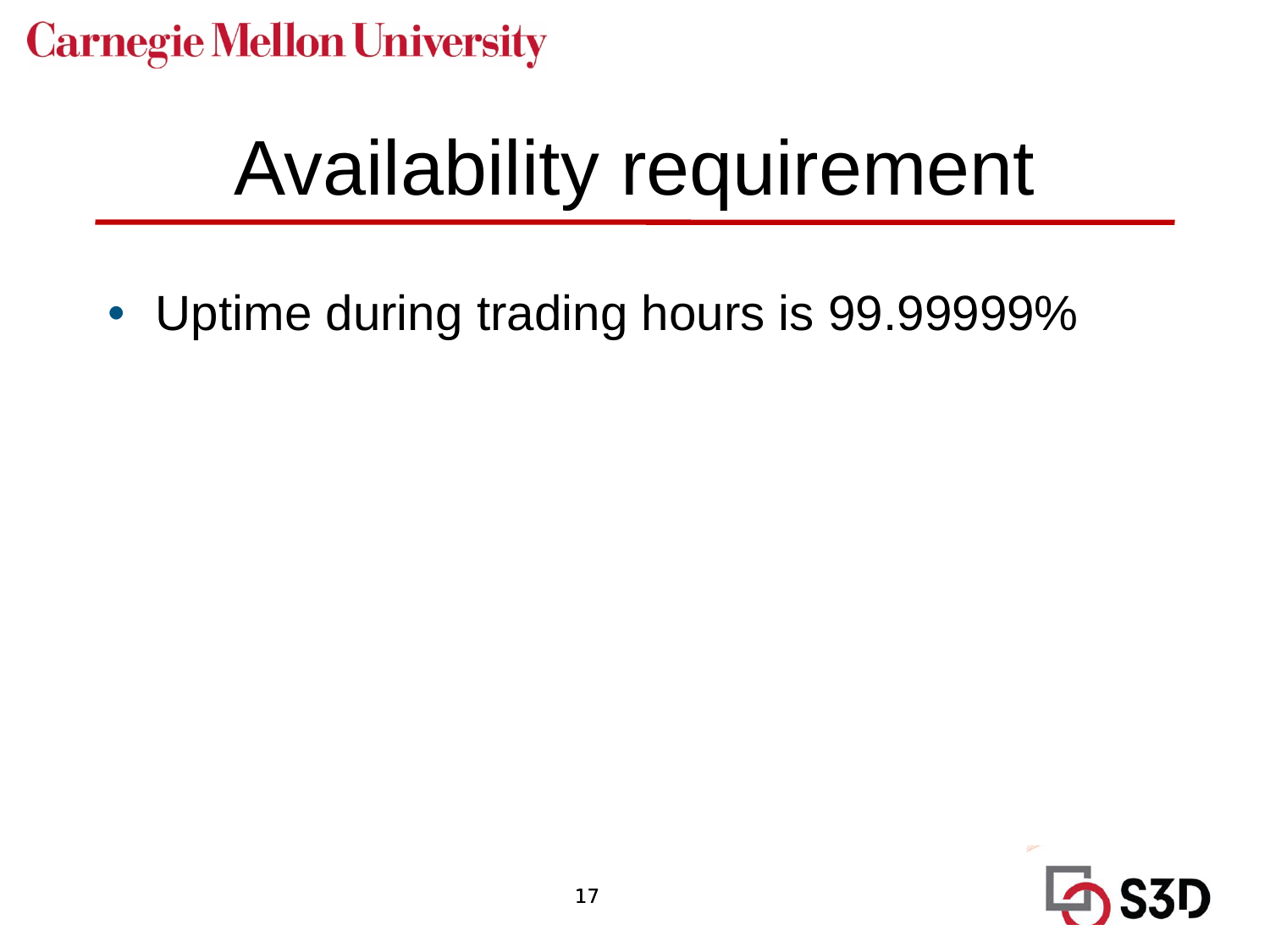

# Availability requirement
Uptime during trading hours is 99.99999%
17